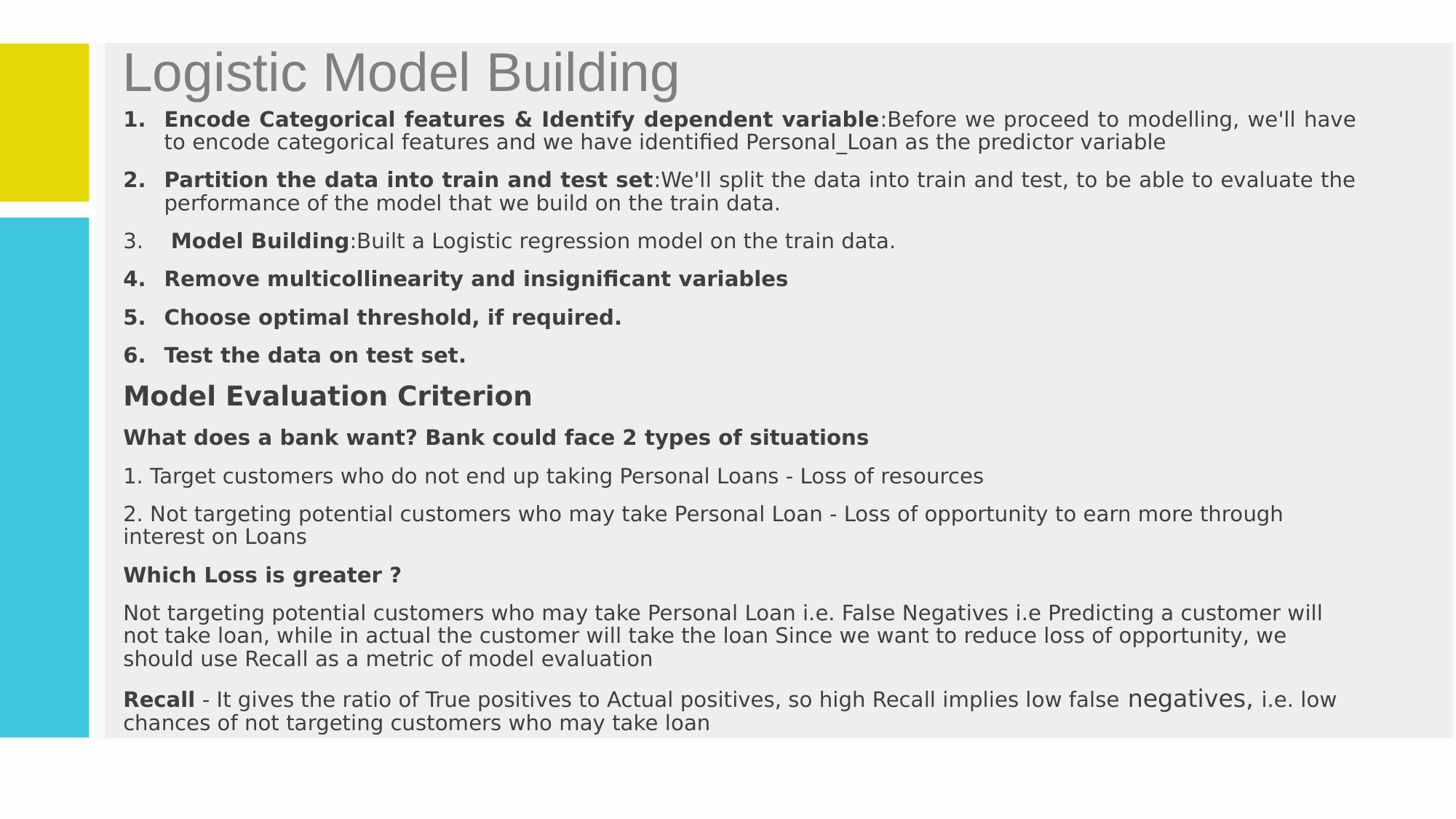

# Logistic Model Building
Encode Categorical features & Identify dependent variable:Before we proceed to modelling, we'll have to encode categorical features and we have identified Personal_Loan as the predictor variable
Partition the data into train and test set:We'll split the data into train and test, to be able to evaluate the performance of the model that we build on the train data.
 Model Building:Built a Logistic regression model on the train data.
Remove multicollinearity and insignificant variables
Choose optimal threshold, if required.
Test the data on test set.
Model Evaluation Criterion
What does a bank want? Bank could face 2 types of situations
1. Target customers who do not end up taking Personal Loans - Loss of resources
2. Not targeting potential customers who may take Personal Loan - Loss of opportunity to earn more through interest on Loans
Which Loss is greater ?
Not targeting potential customers who may take Personal Loan i.e. False Negatives i.e Predicting a customer will not take loan, while in actual the customer will take the loan Since we want to reduce loss of opportunity, we should use Recall as a metric of model evaluation
Recall - It gives the ratio of True positives to Actual positives, so high Recall implies low false negatives, i.e. low chances of not targeting customers who may take loan